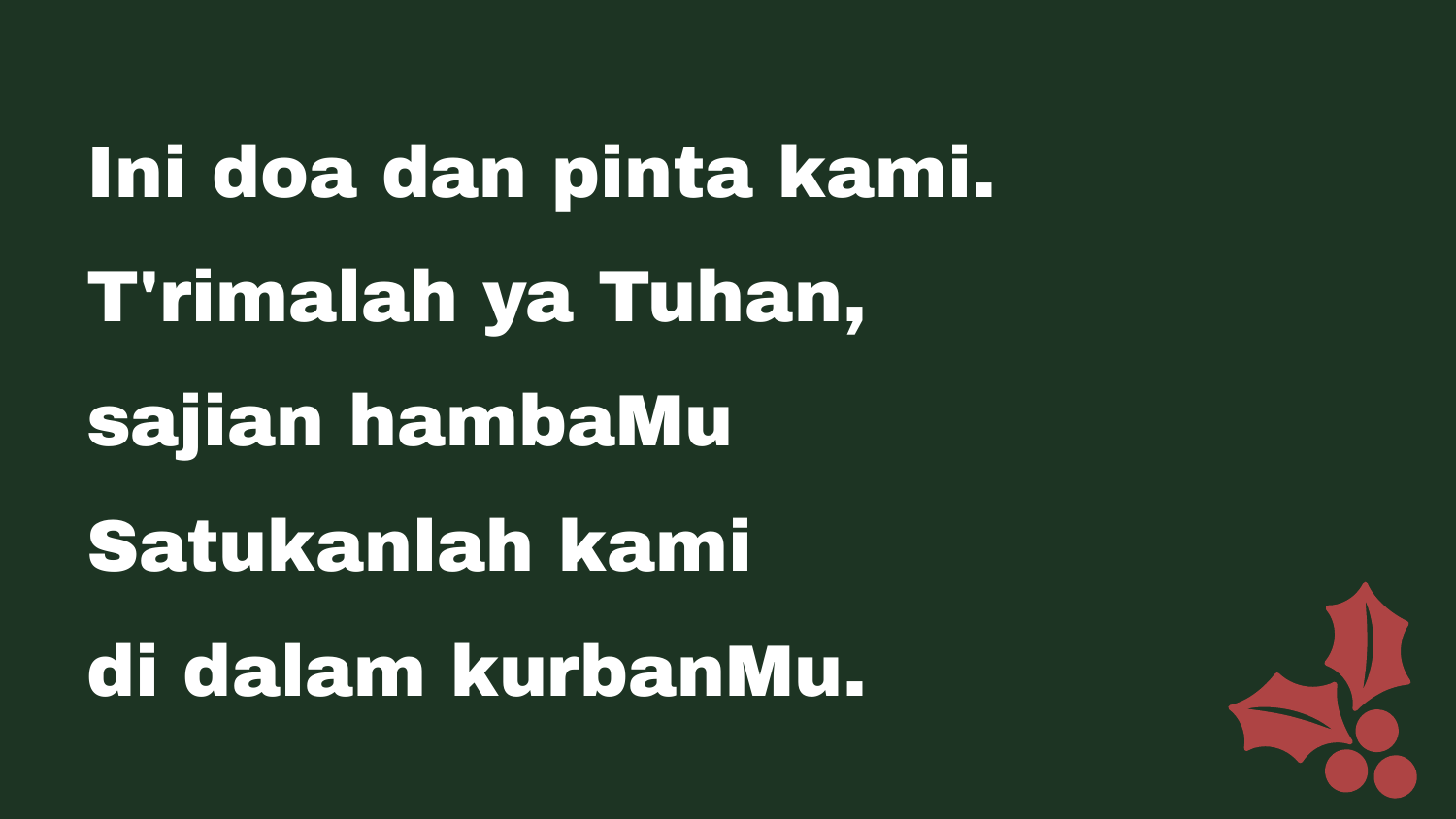

Ini doa dan pinta kami.
T'rimalah ya Tuhan,
sajian hambaMu
Satukanlah kami
di dalam kurbanMu.